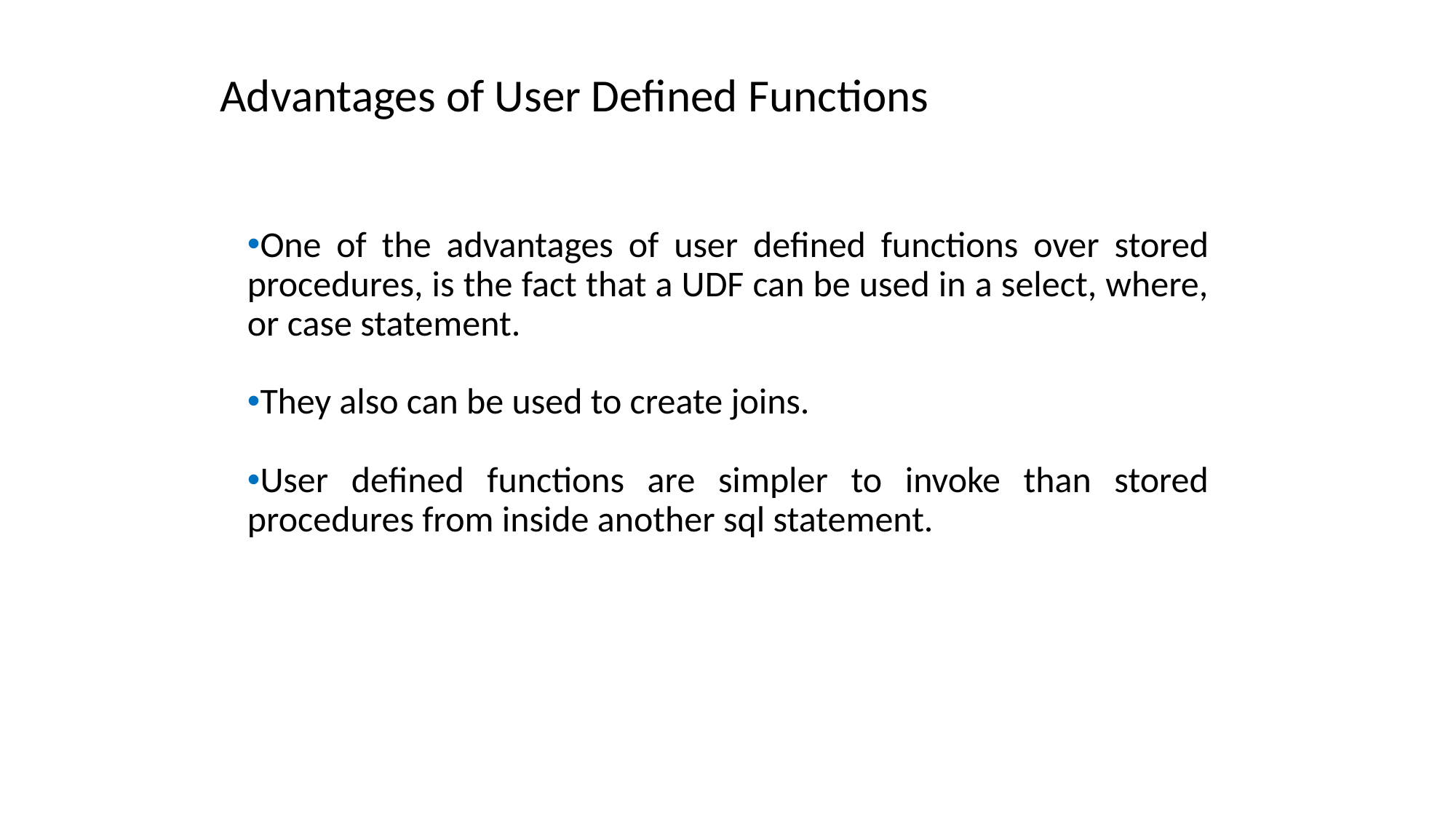

Advantages of User Defined Functions
One of the advantages of user defined functions over stored procedures, is the fact that a UDF can be used in a select, where, or case statement.

They also can be used to create joins.

User defined functions are simpler to invoke than stored procedures from inside another sql statement.